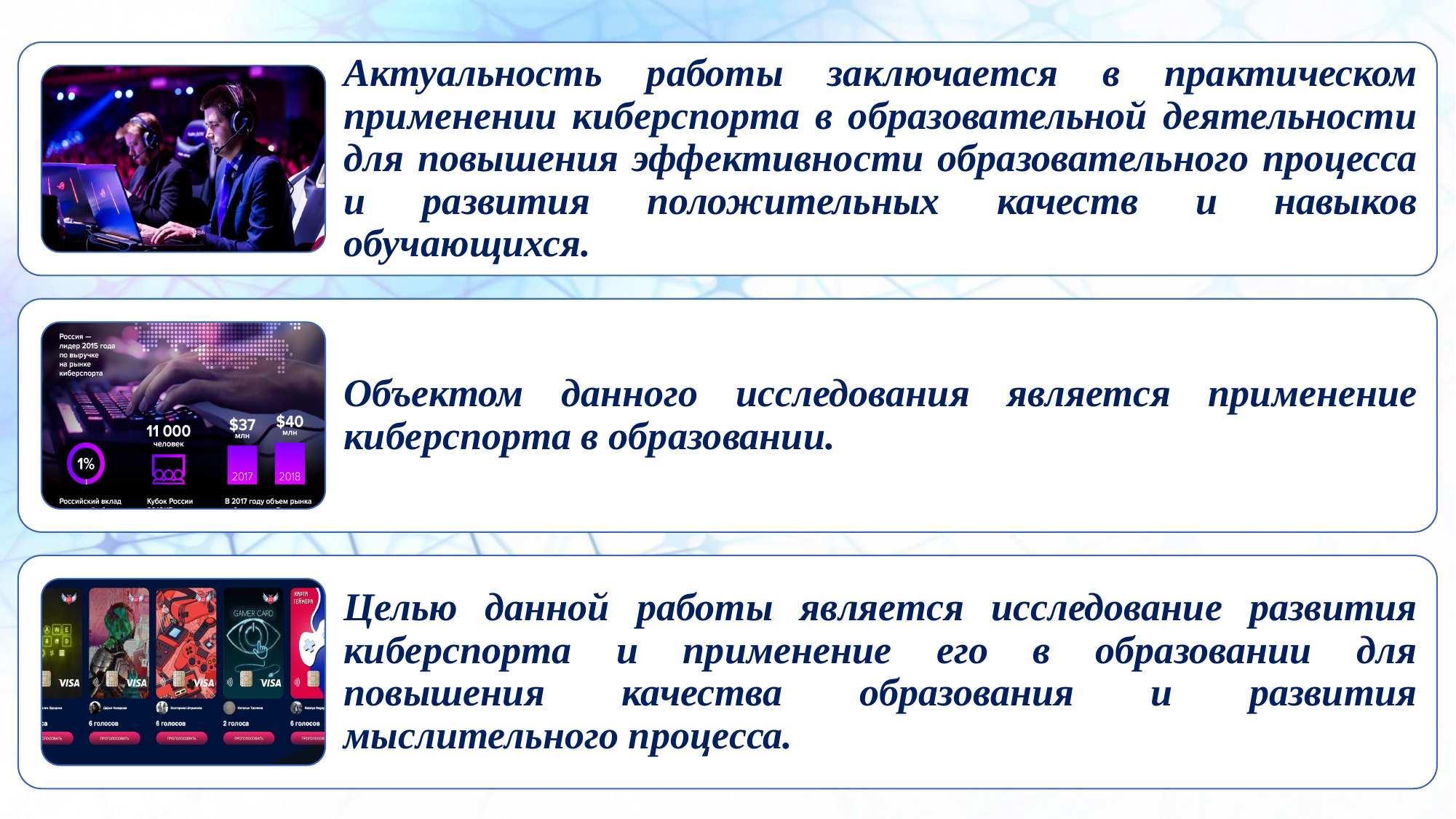

Актуальность работы заключается в практическом применении киберспорта в образовательной деятельности для повышения эффективности образовательного процесса и развития положительных качеств и навыков обучающихся.
Объектом данного исследования является применение киберспорта в образовании.
Целью данной работы является исследование развития киберспорта и применение его в образовании для повышения качества образования и развития мыслительного процесса.